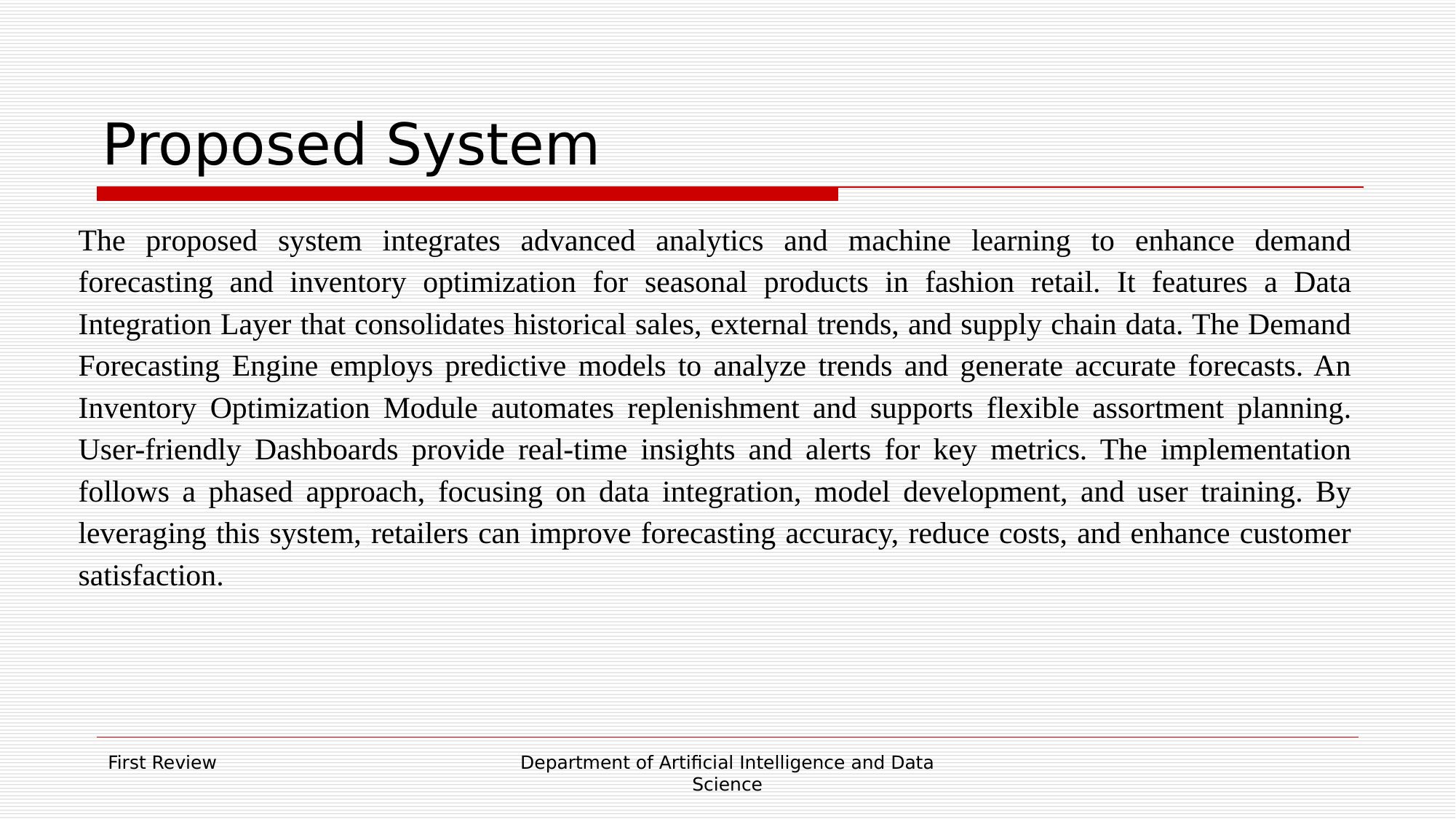

# Proposed System
The proposed system integrates advanced analytics and machine learning to enhance demand forecasting and inventory optimization for seasonal products in fashion retail. It features a Data Integration Layer that consolidates historical sales, external trends, and supply chain data. The Demand Forecasting Engine employs predictive models to analyze trends and generate accurate forecasts. An Inventory Optimization Module automates replenishment and supports flexible assortment planning. User-friendly Dashboards provide real-time insights and alerts for key metrics. The implementation follows a phased approach, focusing on data integration, model development, and user training. By leveraging this system, retailers can improve forecasting accuracy, reduce costs, and enhance customer satisfaction.
First Review
Department of Artificial Intelligence and Data Science
10